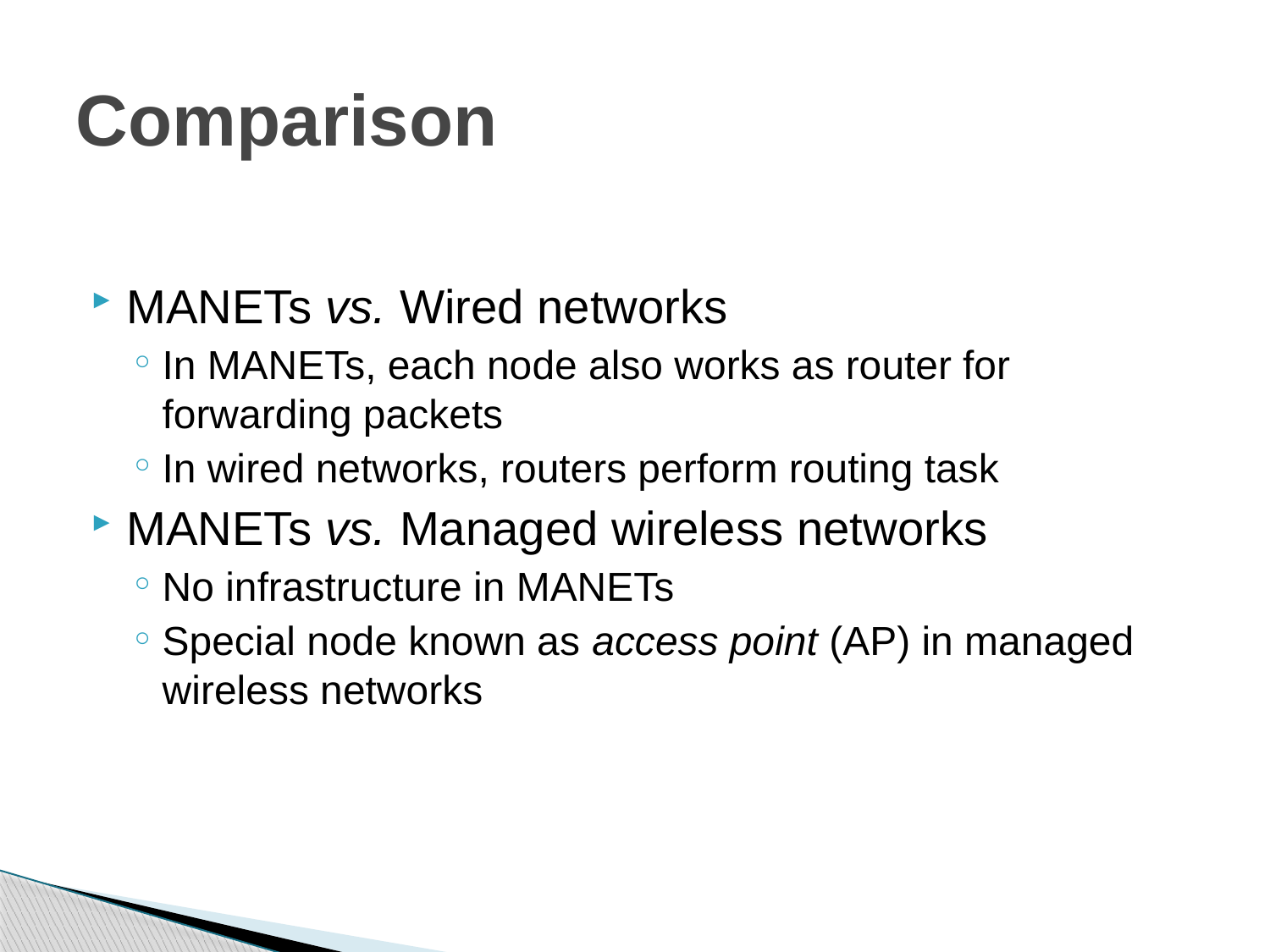

# Comparison

MANETs vs. Wired networks
In MANETs, each node also works as router for forwarding packets
In wired networks, routers perform routing task
MANETs vs. Managed wireless networks
No infrastructure in MANETs
Special node known as access point (AP) in managed wireless networks